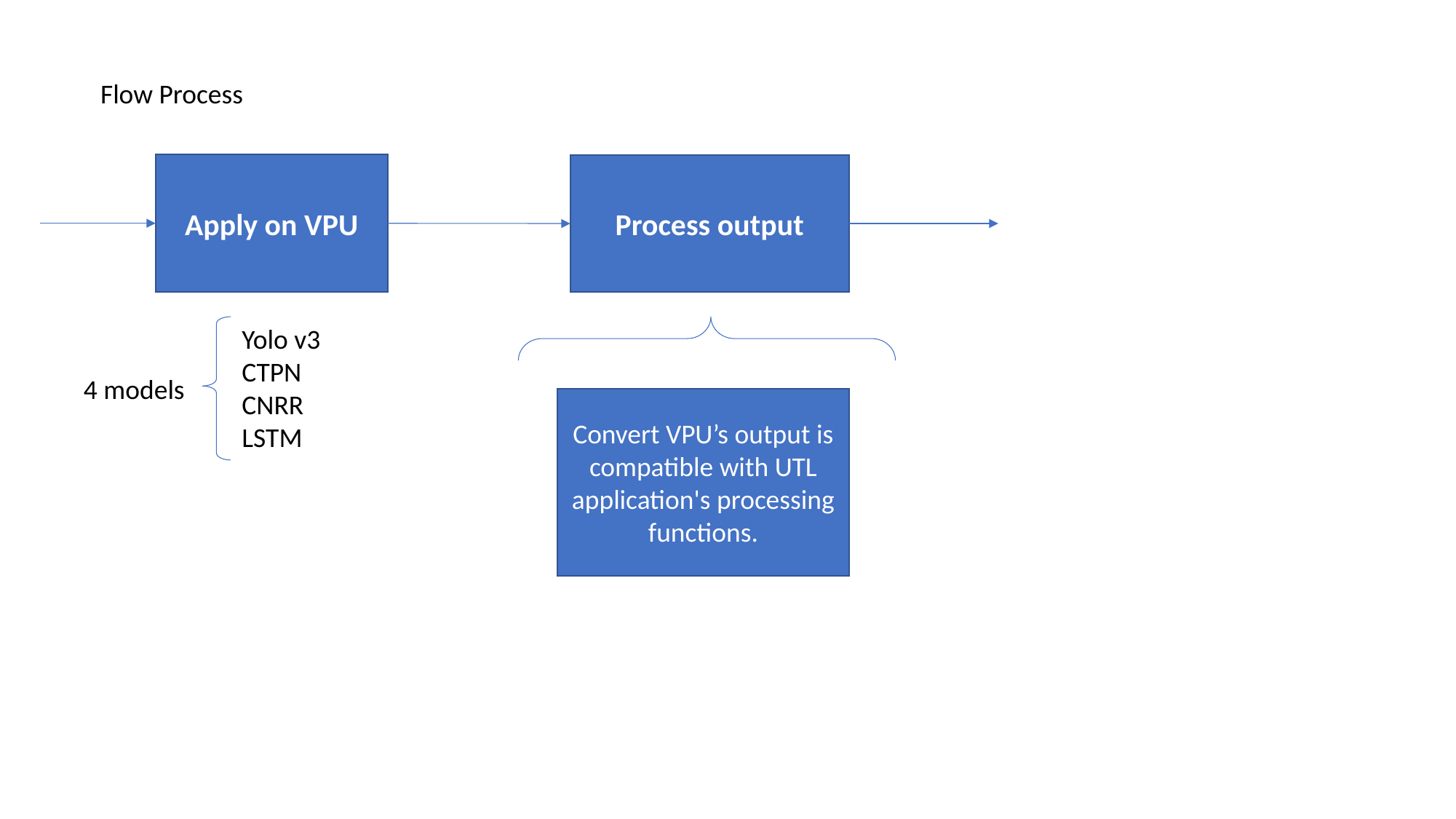

Flow Process

Apply on VPU
Process output

Yolo v3
CTPN
CNRR
LSTM
4 models
Convert VPU’s output is compatible with UTL application's processing functions.